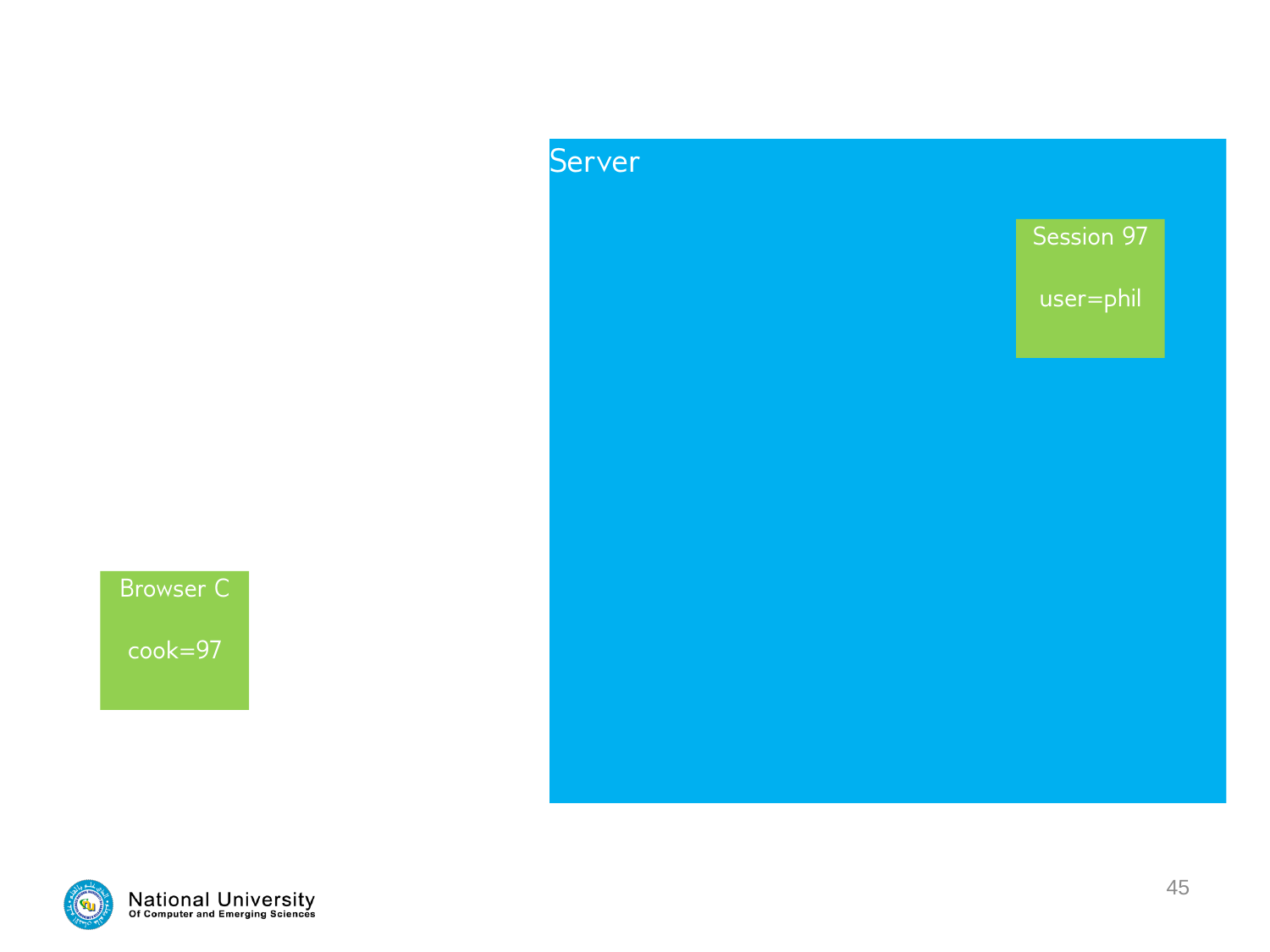

Server
Session 97

user=phil
Browser C

cook=97
45